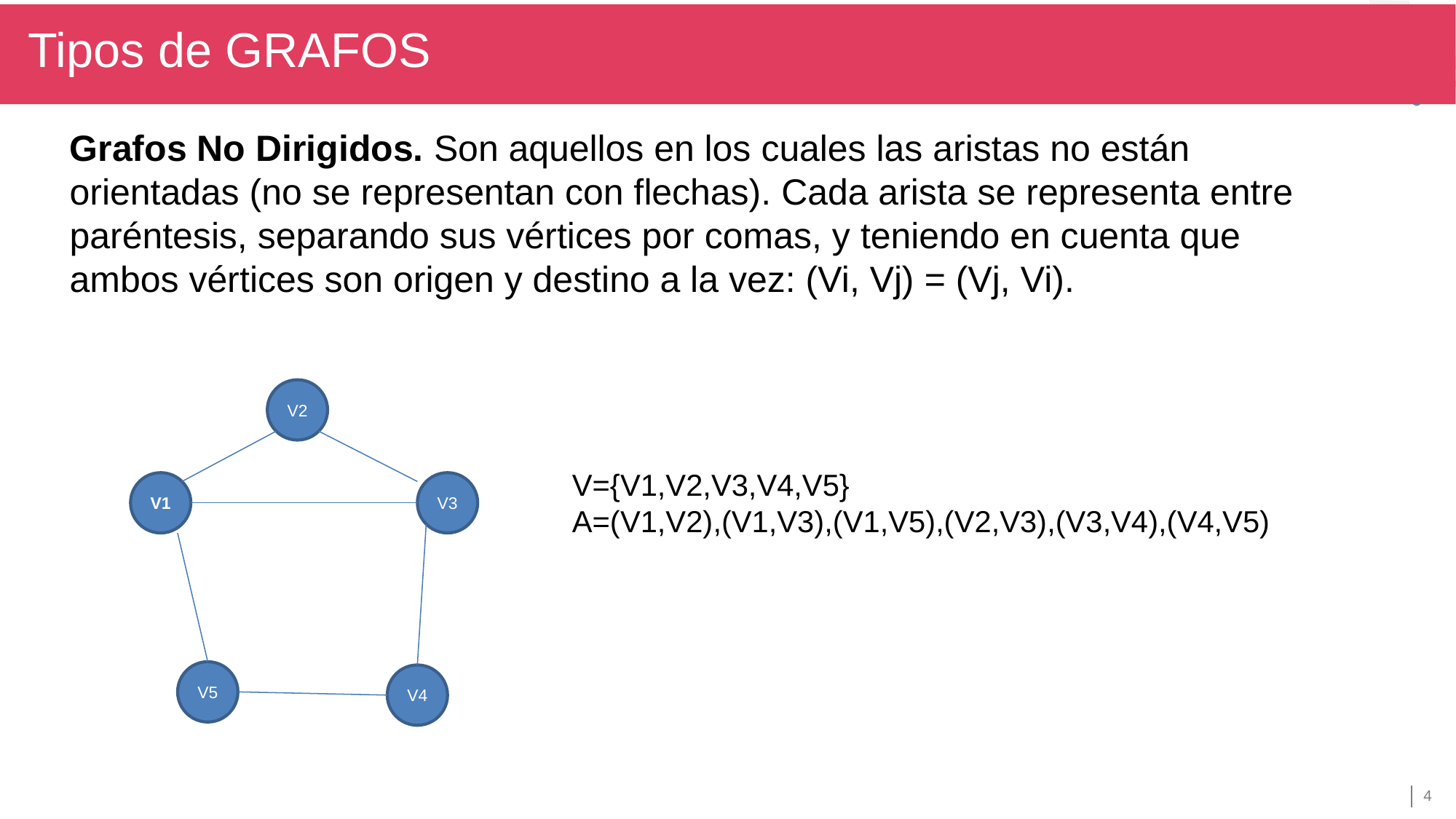

Tipos de GRAFOS
TÍTULO SECCIÓN
TÍTULO
Grafos No Dirigidos. Son aquellos en los cuales las aristas no están orientadas (no se representan con flechas). Cada arista se representa entre paréntesis, separando sus vértices por comas, y teniendo en cuenta que ambos vértices son origen y destino a la vez: (Vi, Vj) = (Vj, Vi).
V2
V={V1,V2,V3,V4,V5}
A=(V1,V2),(V1,V3),(V1,V5),(V2,V3),(V3,V4),(V4,V5)
V1
V3
V5
V4